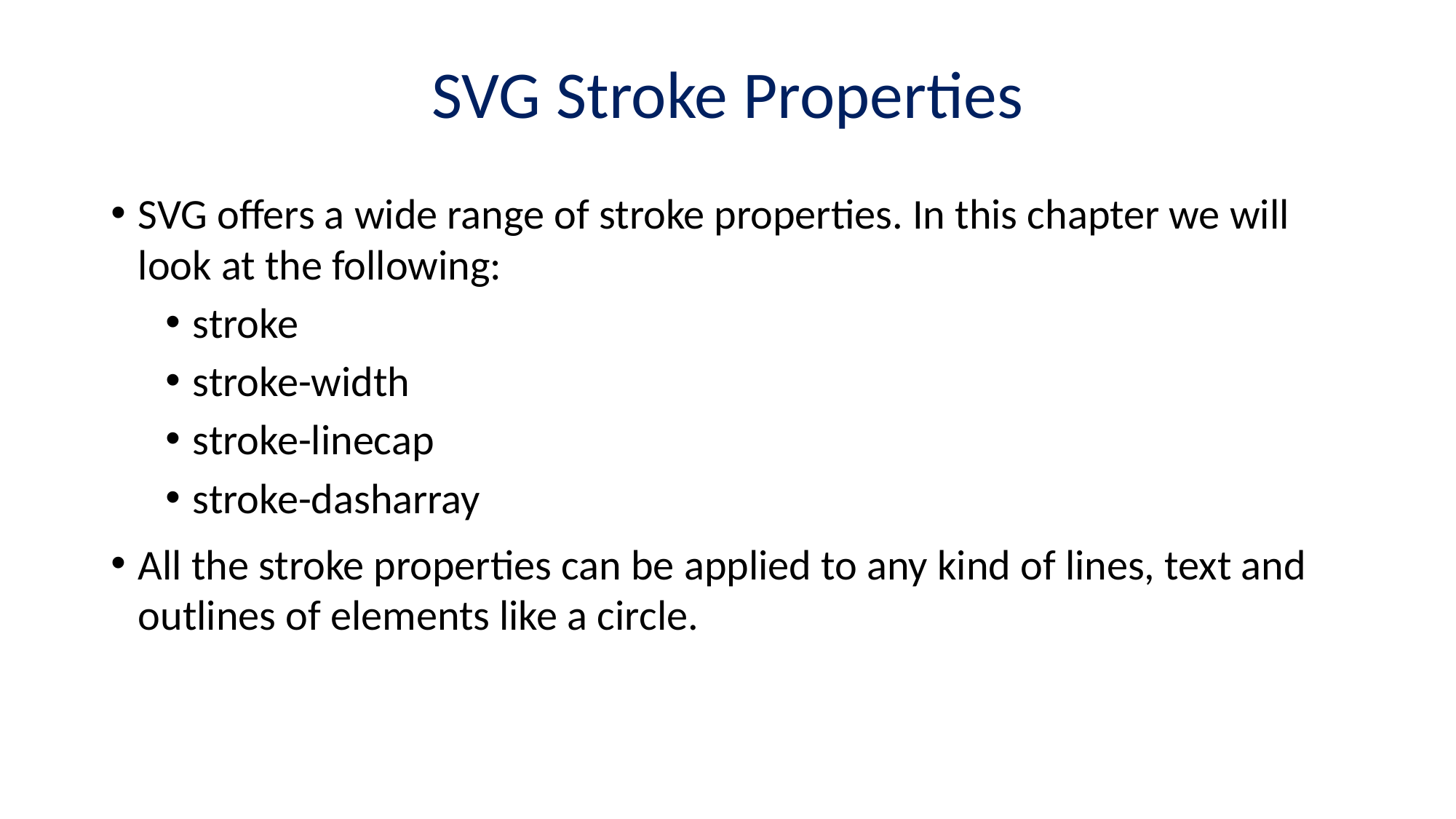

# SVG Stroke Properties
SVG offers a wide range of stroke properties. In this chapter we will look at the following:
stroke
stroke-width
stroke-linecap
stroke-dasharray
All the stroke properties can be applied to any kind of lines, text and outlines of elements like a circle.